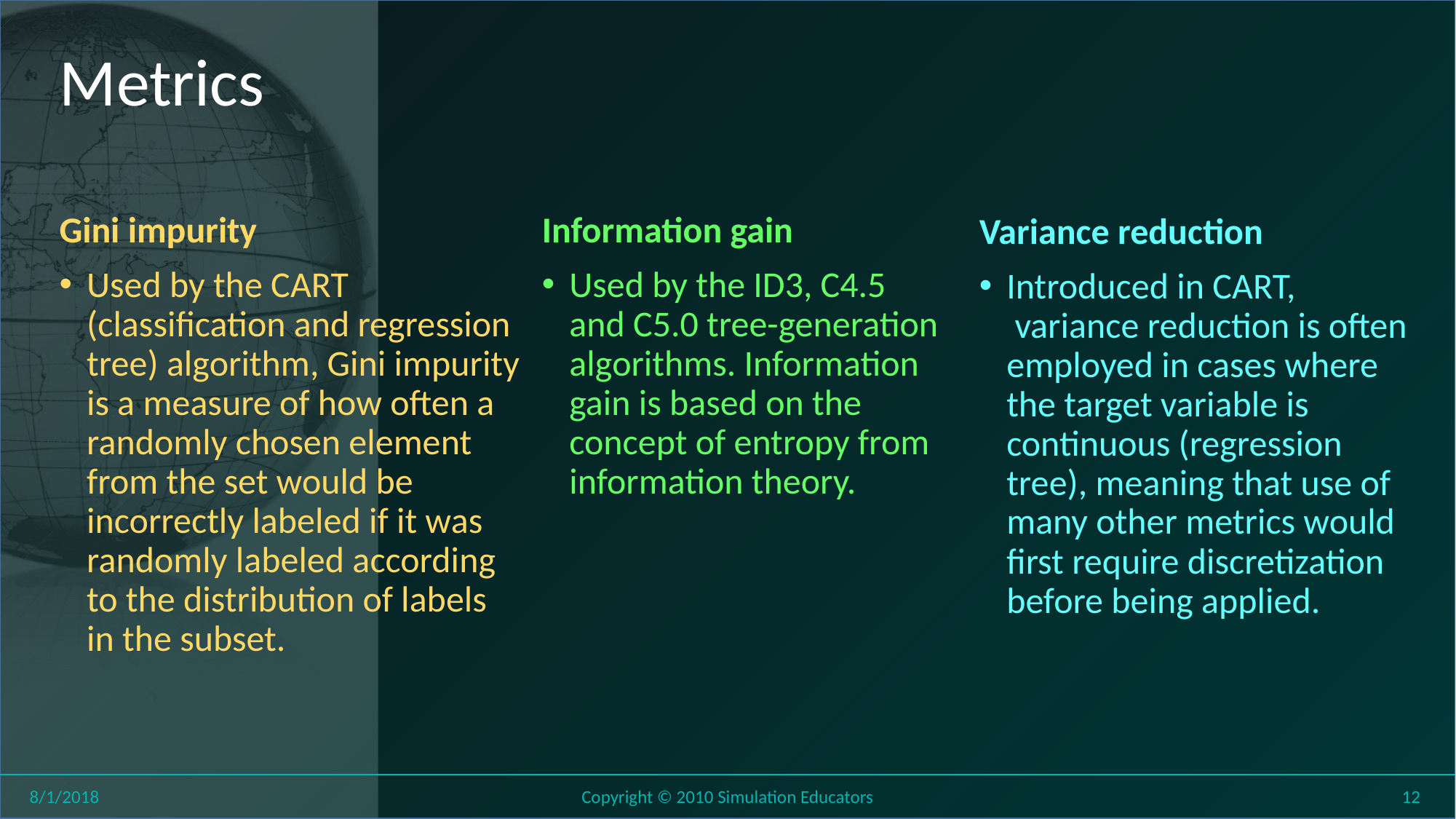

# Metrics
Gini impurity
Used by the CART (classification and regression tree) algorithm, Gini impurity is a measure of how often a randomly chosen element from the set would be incorrectly labeled if it was randomly labeled according to the distribution of labels in the subset.
Information gain
Used by the ID3, C4.5 and C5.0 tree-generation algorithms. Information gain is based on the concept of entropy from information theory.
Variance reduction
Introduced in CART,  variance reduction is often employed in cases where the target variable is continuous (regression tree), meaning that use of many other metrics would first require discretization before being applied.
8/1/2018
Copyright © 2010 Simulation Educators
12